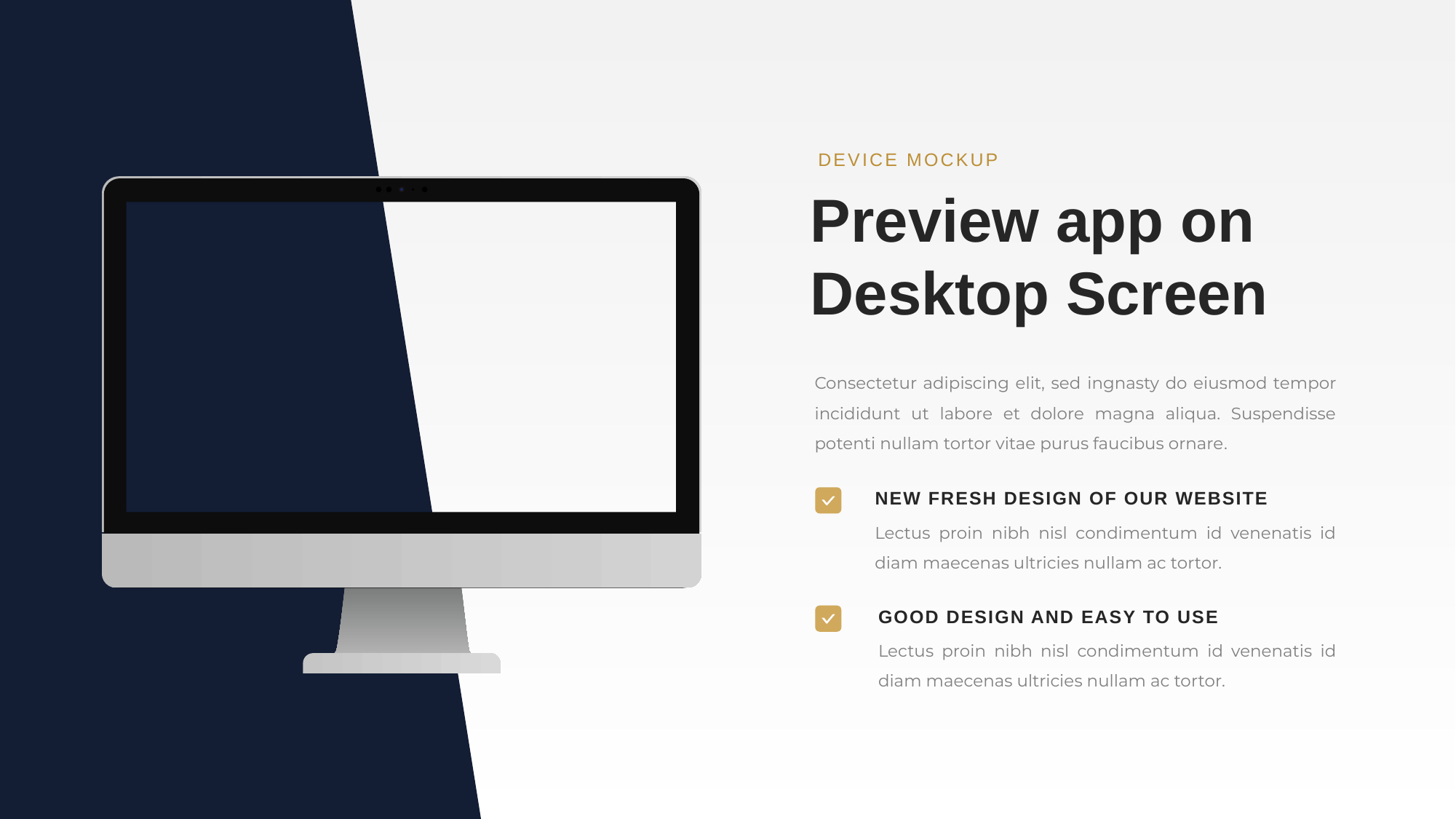

DEVICE MOCKUP
Preview app on Desktop Screen

Consectetur adipiscing elit, sed ingnasty do eiusmod tempor incididunt ut labore et dolore magna aliqua. Suspendisse potenti nullam tortor vitae purus faucibus ornare.
NEW FRESH DESIGN OF OUR WEBSITE

Lectus proin nibh nisl condimentum id venenatis id diam maecenas ultricies nullam ac tortor.
GOOD DESIGN AND EASY TO USE

Lectus proin nibh nisl condimentum id venenatis id diam maecenas ultricies nullam ac tortor.